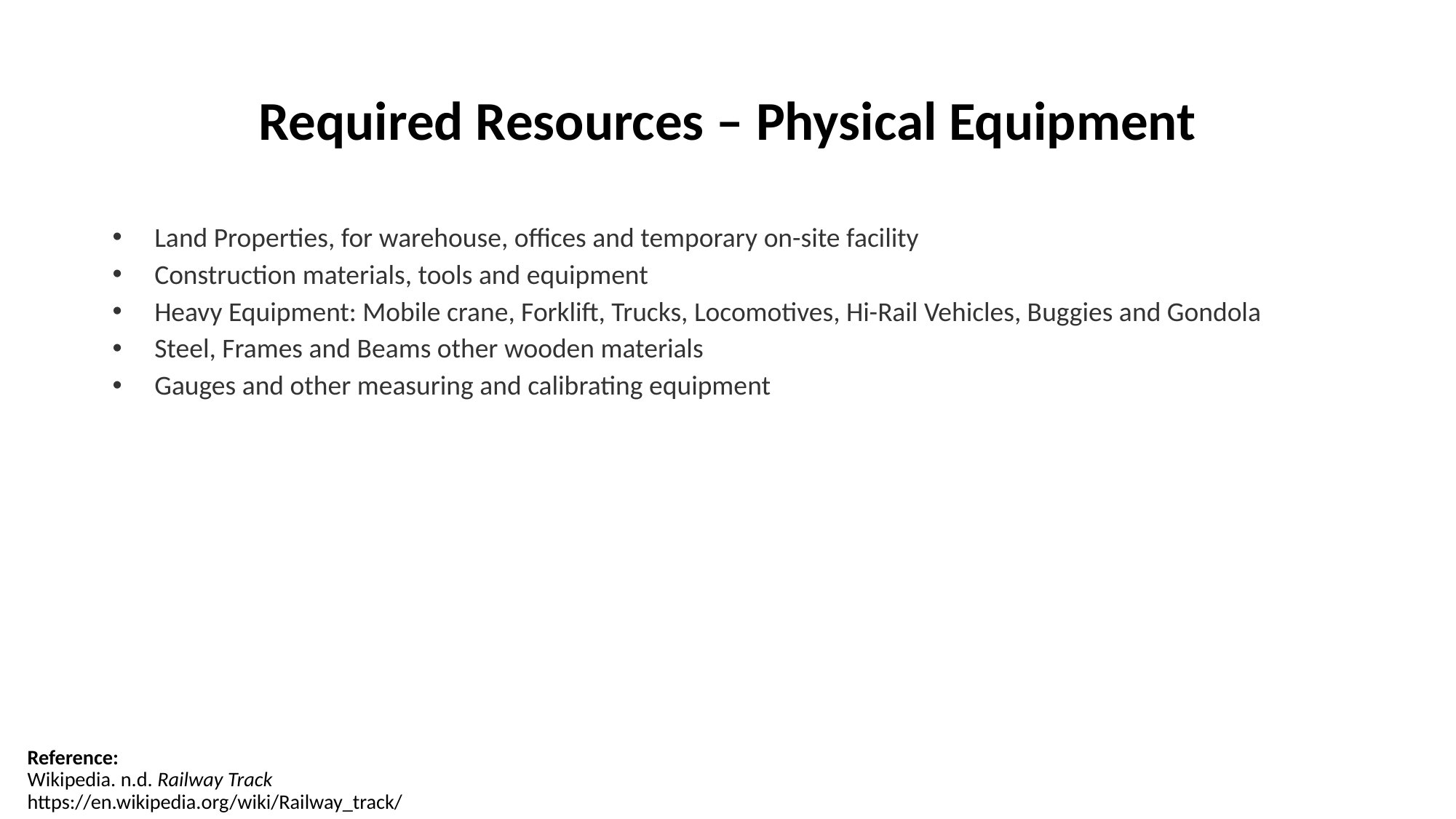

# Required Resources – Physical Equipment
Land Properties, for warehouse, offices and temporary on-site facility
Construction materials, tools and equipment
Heavy Equipment: Mobile crane, Forklift, Trucks, Locomotives, Hi-Rail Vehicles, Buggies and Gondola
Steel, Frames and Beams other wooden materials
Gauges and other measuring and calibrating equipment
Reference:
Wikipedia. n.d. Railway Track
https://en.wikipedia.org/wiki/Railway_track/